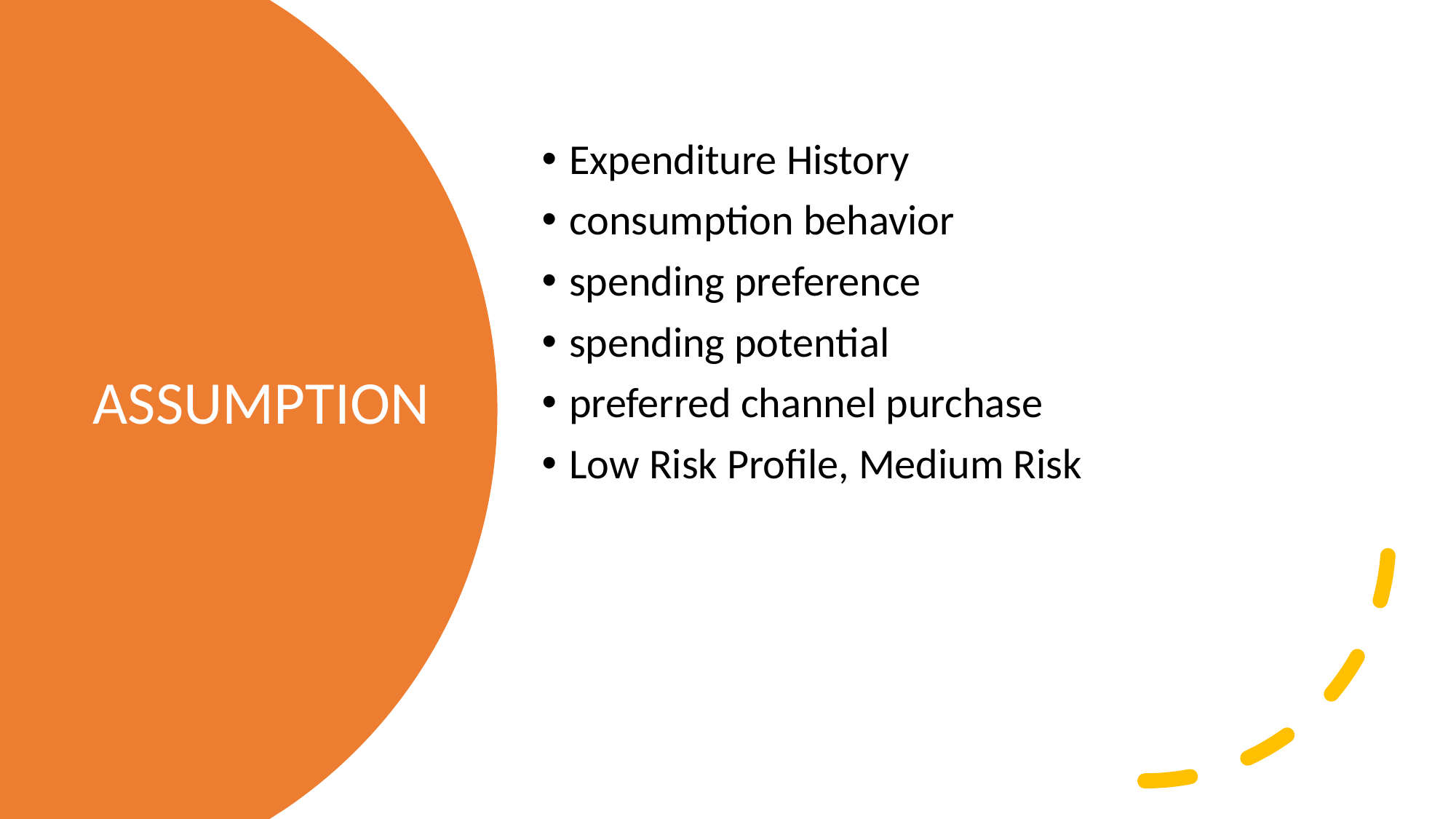

Expenditure History
consumption behavior
spending preference
spending potential
preferred channel purchase
Low Risk Profile, Medium Risk

# ASSUMPTION